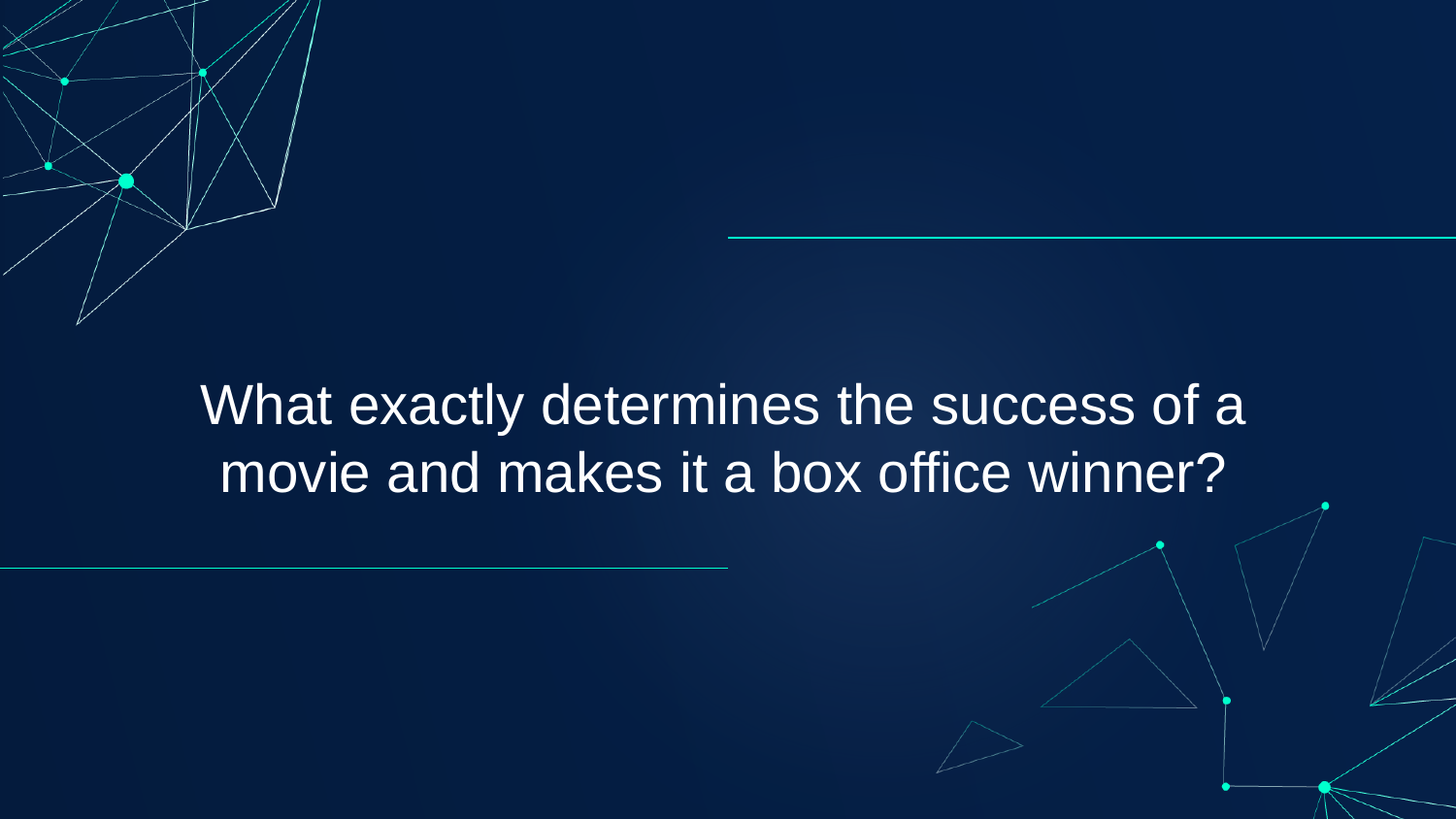

# What exactly determines the success of a movie and makes it a box office winner?